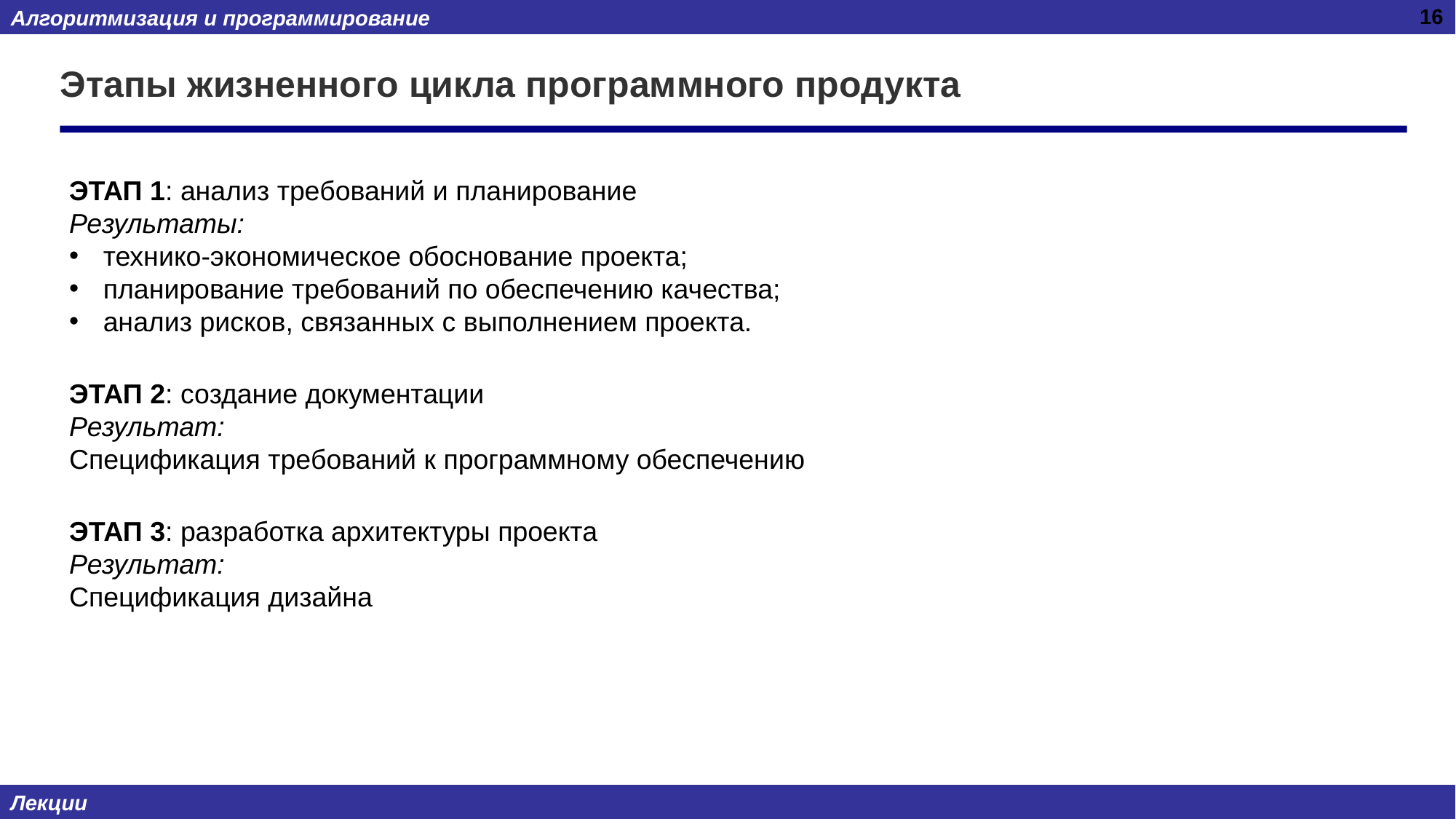

16
# Этапы жизненного цикла программного продукта
ЭТАП 1: анализ требований и планирование
Результаты:
технико-экономическое обоснование проекта;
планирование требований по обеспечению качества;
анализ рисков, связанных с выполнением проекта.
ЭТАП 2: создание документации
Результат:
Спецификация требований к программному обеспечению
ЭТАП 3: разработка архитектуры проекта
Результат:
Спецификация дизайна